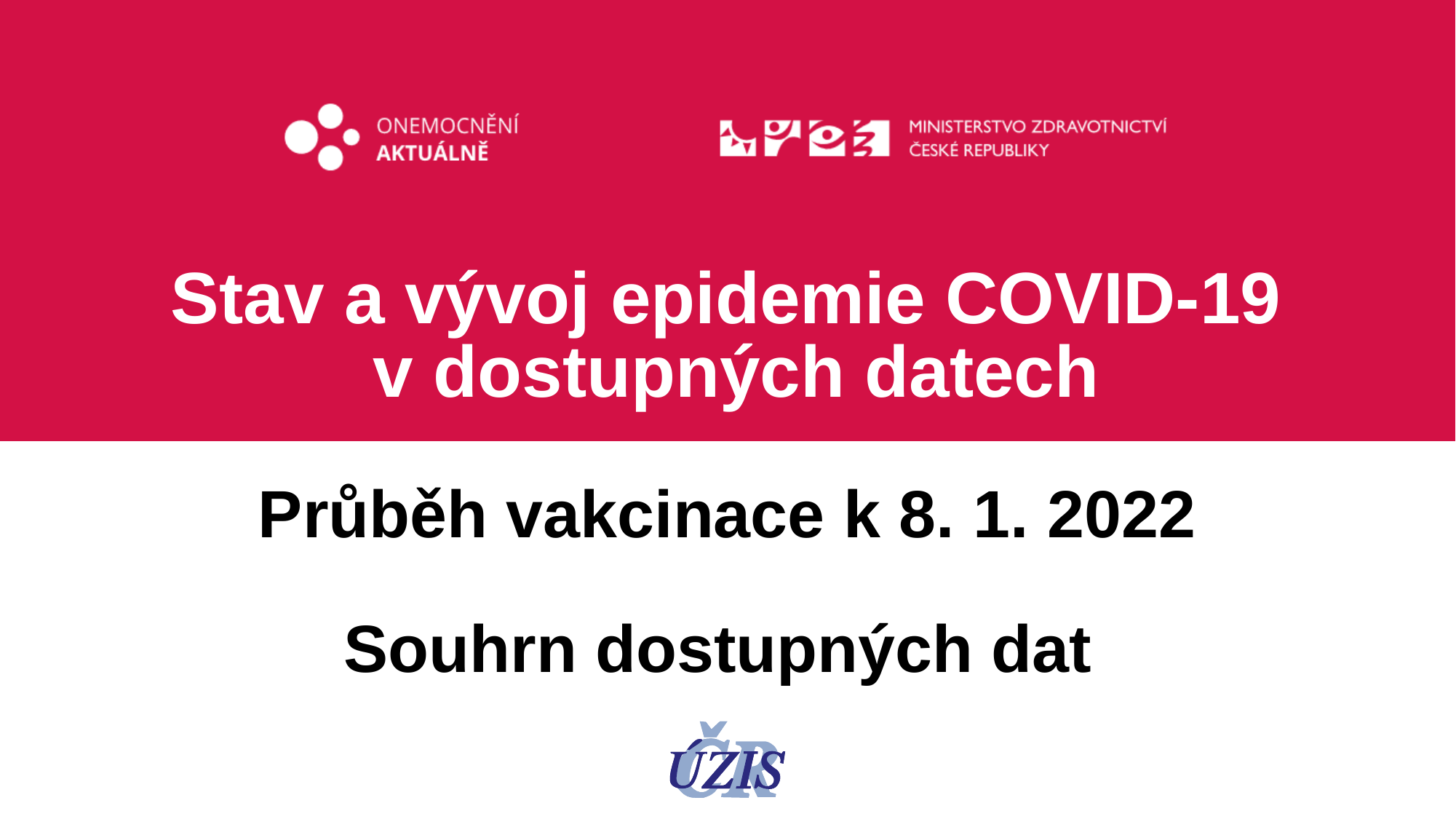

Stav a vývoj epidemie COVID-19
v dostupných datech
Průběh vakcinace k 8. 1. 2022

Souhrn dostupných dat